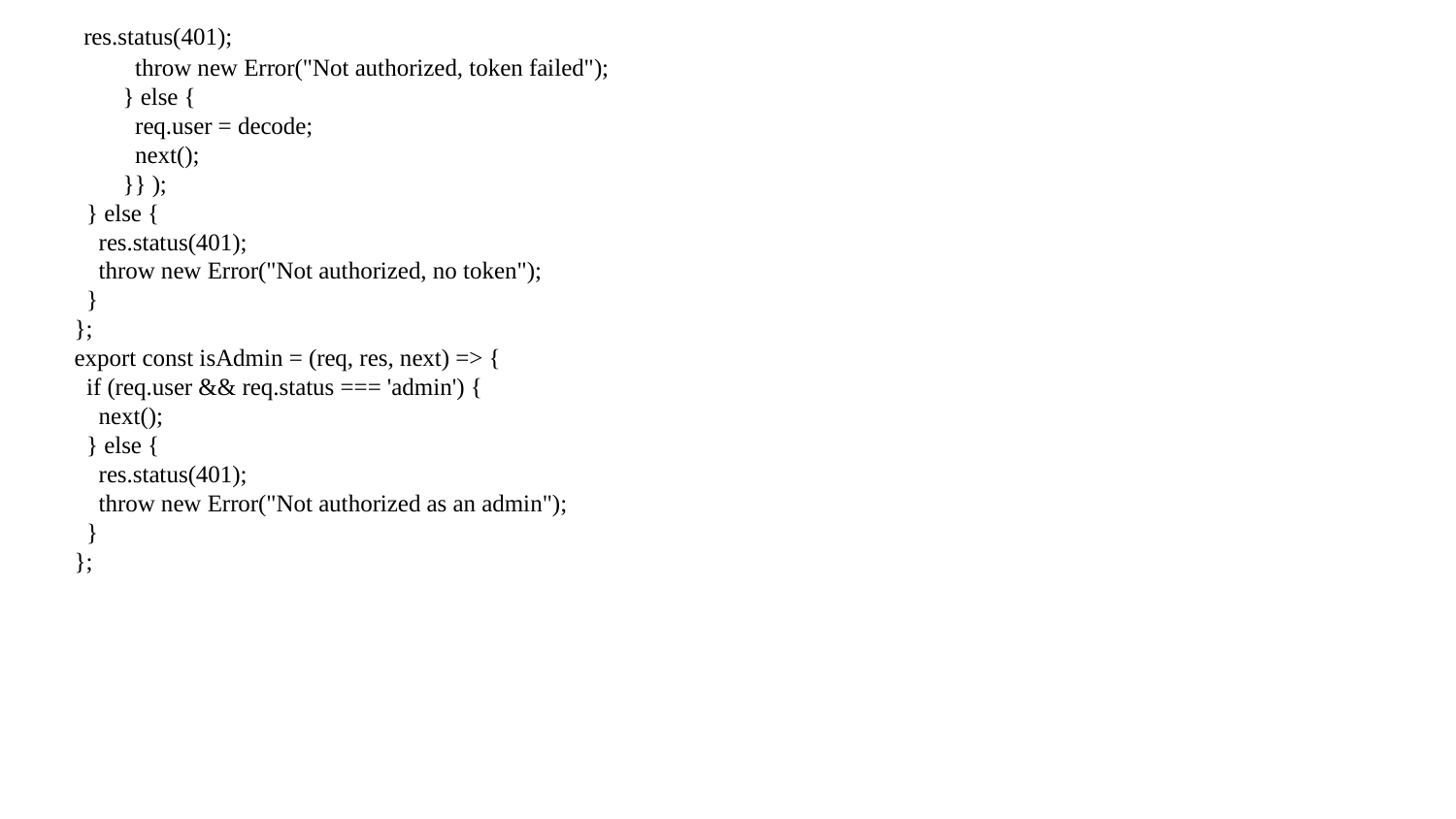

res.status(401);
          throw new Error("Not authorized, token failed");
        } else {
          req.user = decode;
          next();
        }} );
  } else {
    res.status(401);
    throw new Error("Not authorized, no token");
  }
};
export const isAdmin = (req, res, next) => {
  if (req.user && req.status === 'admin') {
    next();
  } else {
    res.status(401);
    throw new Error("Not authorized as an admin");
  }
};